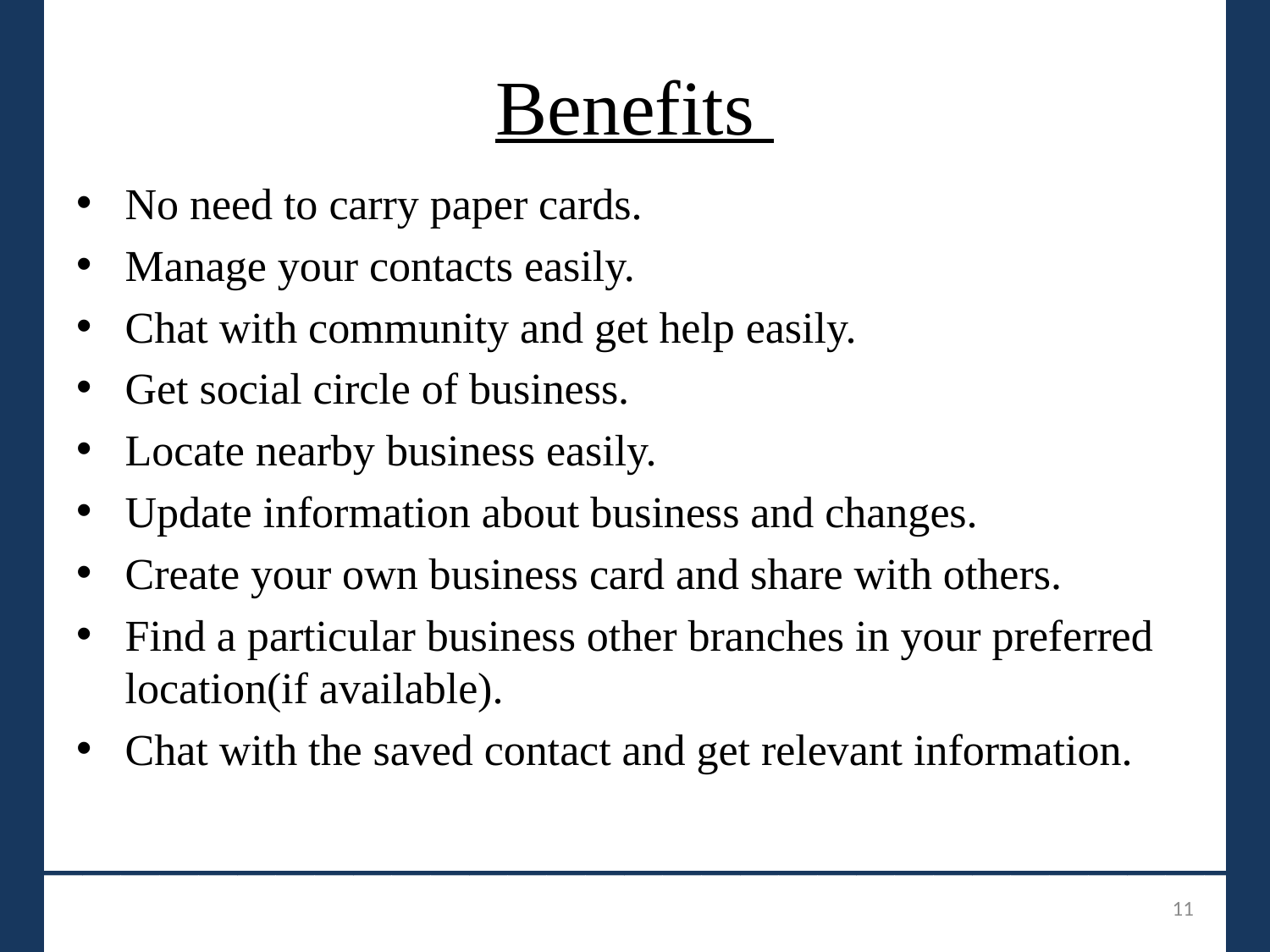

# Benefits
No need to carry paper cards.
Manage your contacts easily.
Chat with community and get help easily.
Get social circle of business.
Locate nearby business easily.
Update information about business and changes.
Create your own business card and share with others.
Find a particular business other branches in your preferred location(if available).
Chat with the saved contact and get relevant information.
_______________________________
11